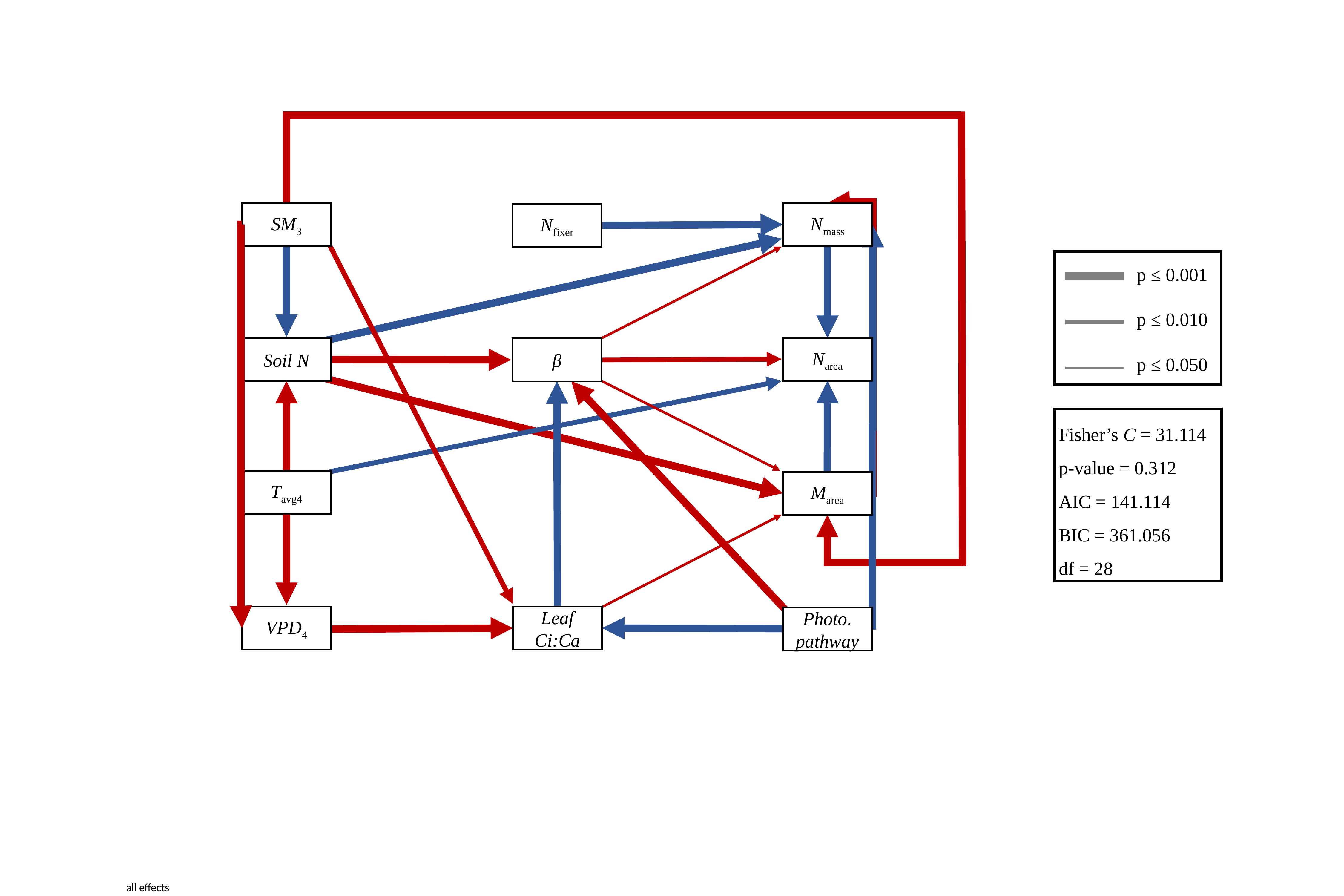

Nmass
SM3
Nfixer

p ≤ 0.001
p ≤ 0.010
p ≤ 0.050
Νarea
Soil N
β
Fisher’s C = 31.114
p-value = 0.312
AIC = 141.114
BIC = 361.056
df = 28
Tavg4
Marea
Leaf Ci:Ca
VPD4
Photo. pathway
all effects